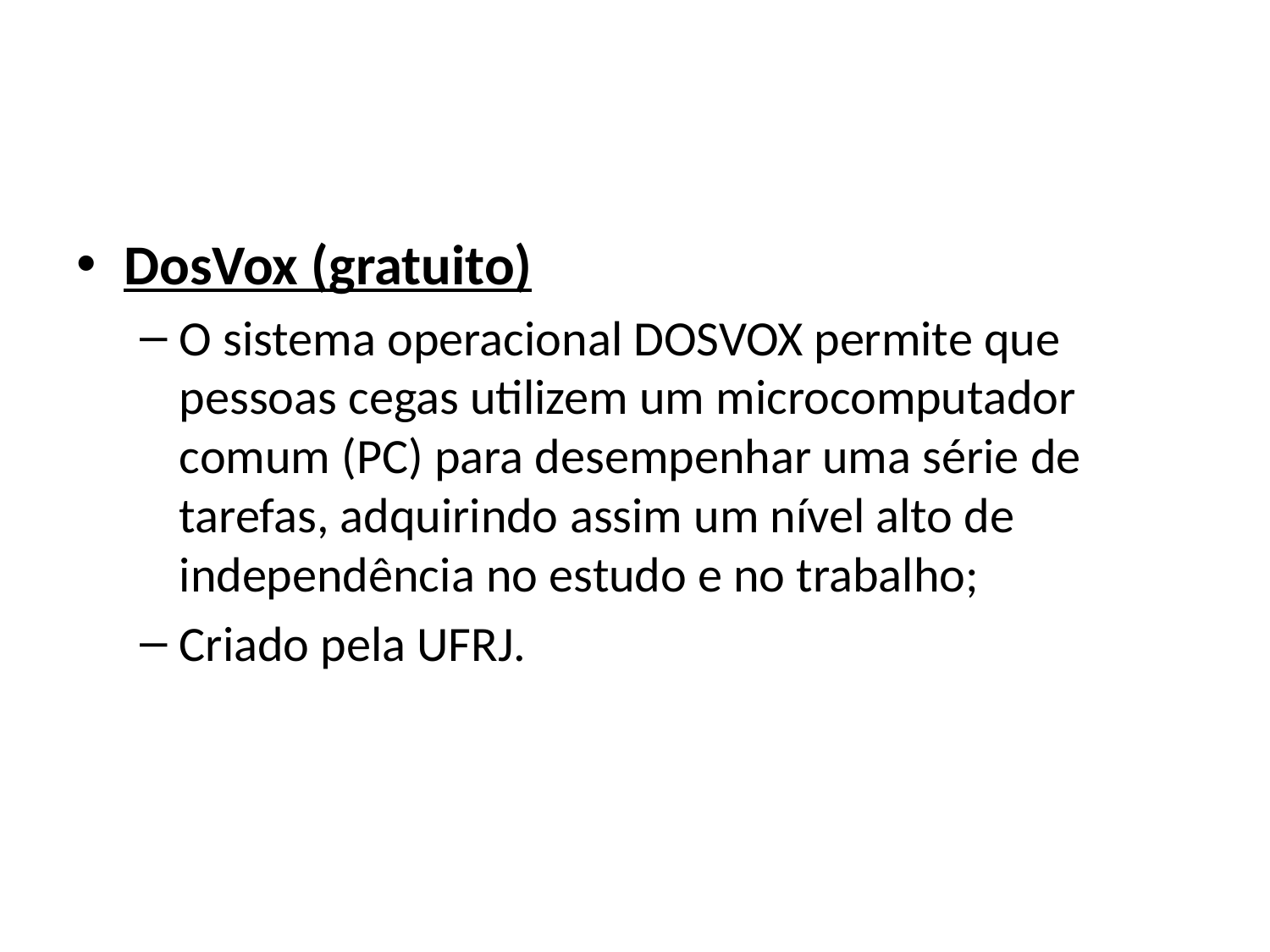

#
DosVox (gratuito)
O sistema operacional DOSVOX permite que pessoas cegas utilizem um microcomputador comum (PC) para desempenhar uma série de tarefas, adquirindo assim um nível alto de independência no estudo e no trabalho;
Criado pela UFRJ.